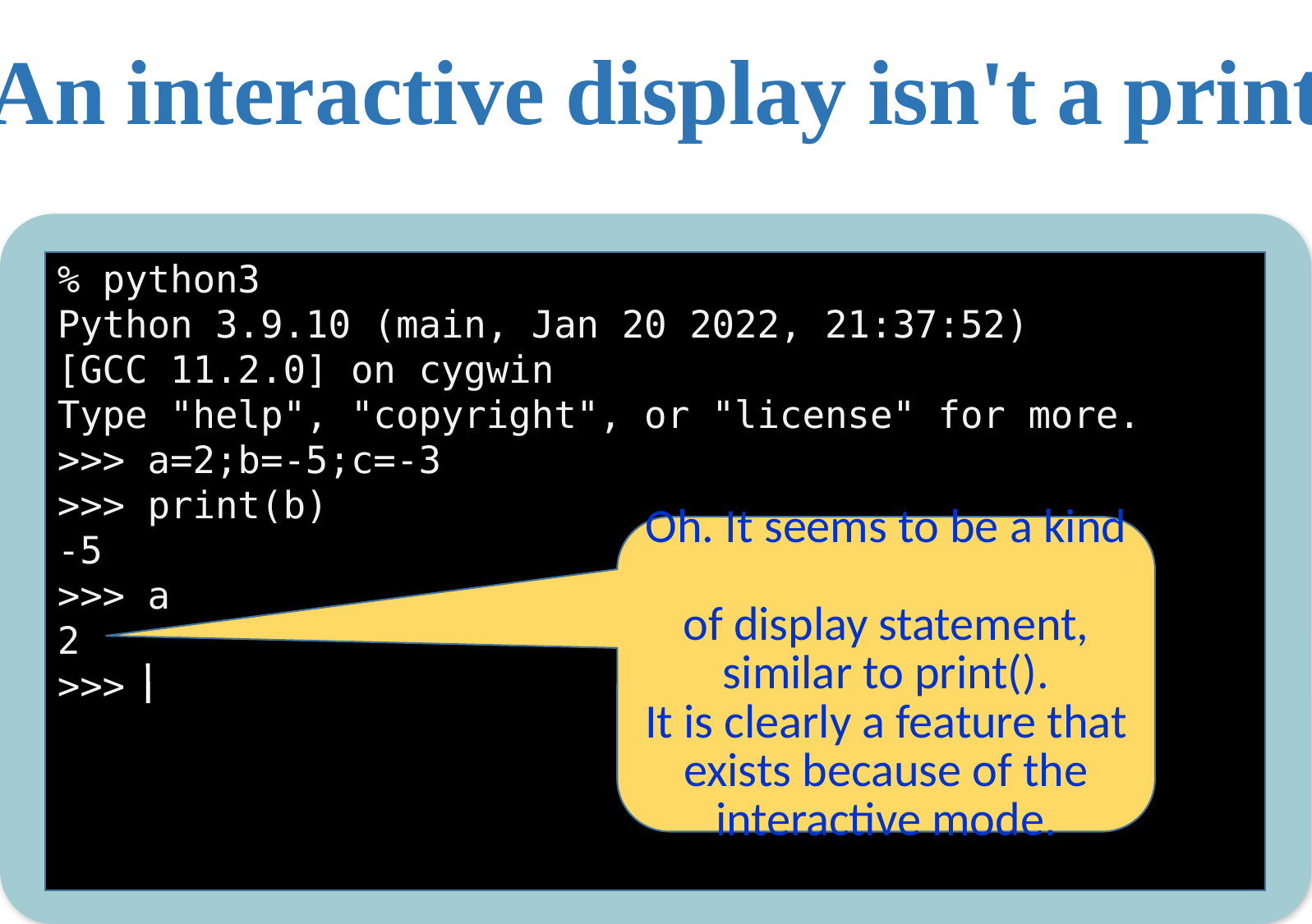

An interactive display isn't a print

% python3
Python 3.9.10 (main, Jan 20 2022, 21:37:52)
[GCC 11.2.0] on cygwin
Type "help", "copyright", or "license" for more.
>>> a=2;b=-5;c=-3
>>> print(b)
-5
>>> a
2
>>> (-b+(b*b-4*a*c)**0.5)/(2*a)
3.0
>>> x=2*_
>>> _+x
9.0
Oh. It seems to be a kind
of display statement, similar to print().
It is clearly a feature that exists because of the interactive mode.